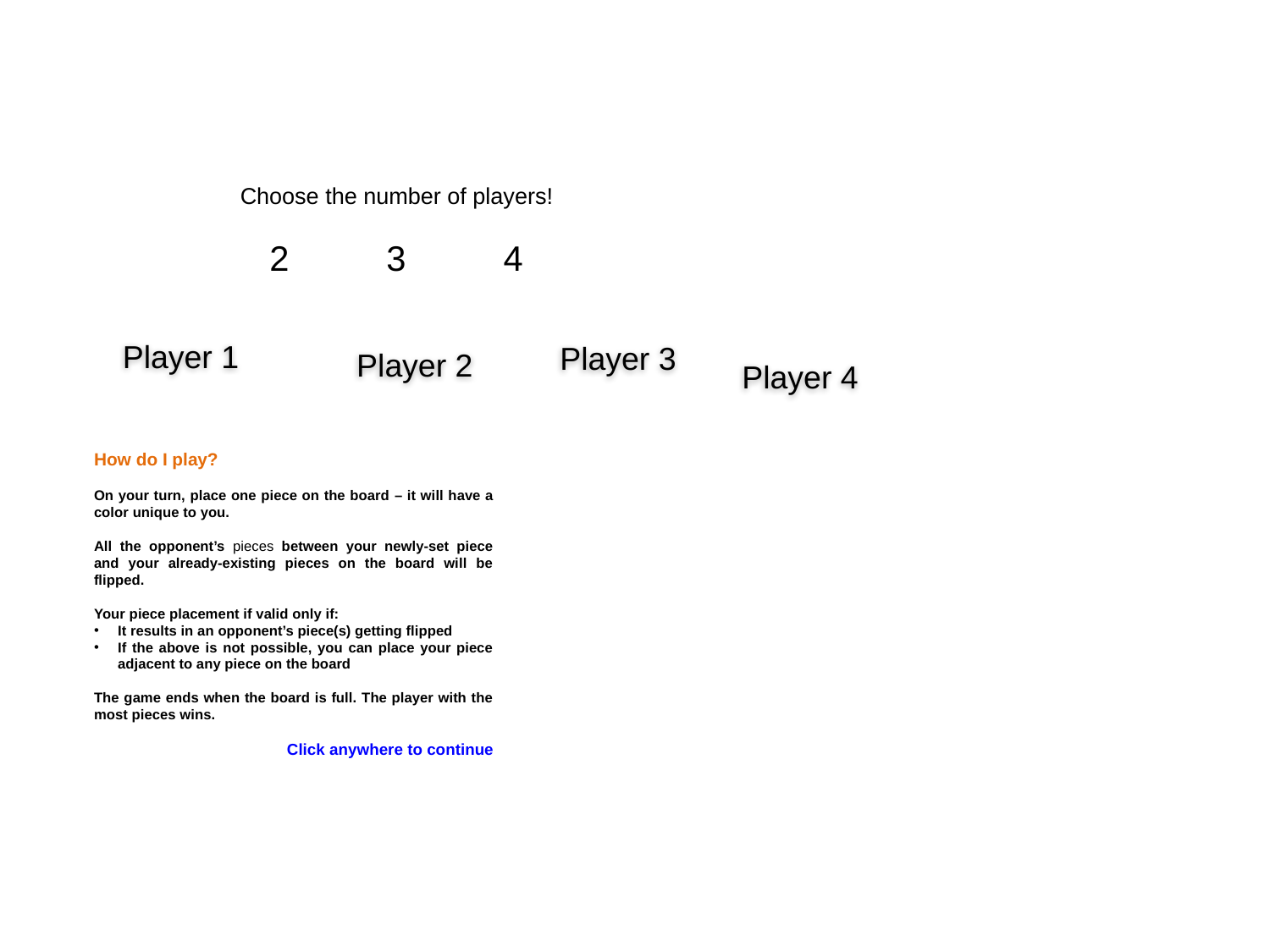

Choose the number of players!

2          3          4
Player 1
Player 3
Player 2
Player 4
How do I play?

On your turn, place one piece on the board – it will have a color unique to you.

All the opponent’s pieces between your newly-set piece and your already-existing pieces on the board will be flipped.

Your piece placement if valid only if:
It results in an opponent’s piece(s) getting flipped
If the above is not possible, you can place your piece adjacent to any piece on the board

The game ends when the board is full. The player with the most pieces wins.

Click anywhere to continue